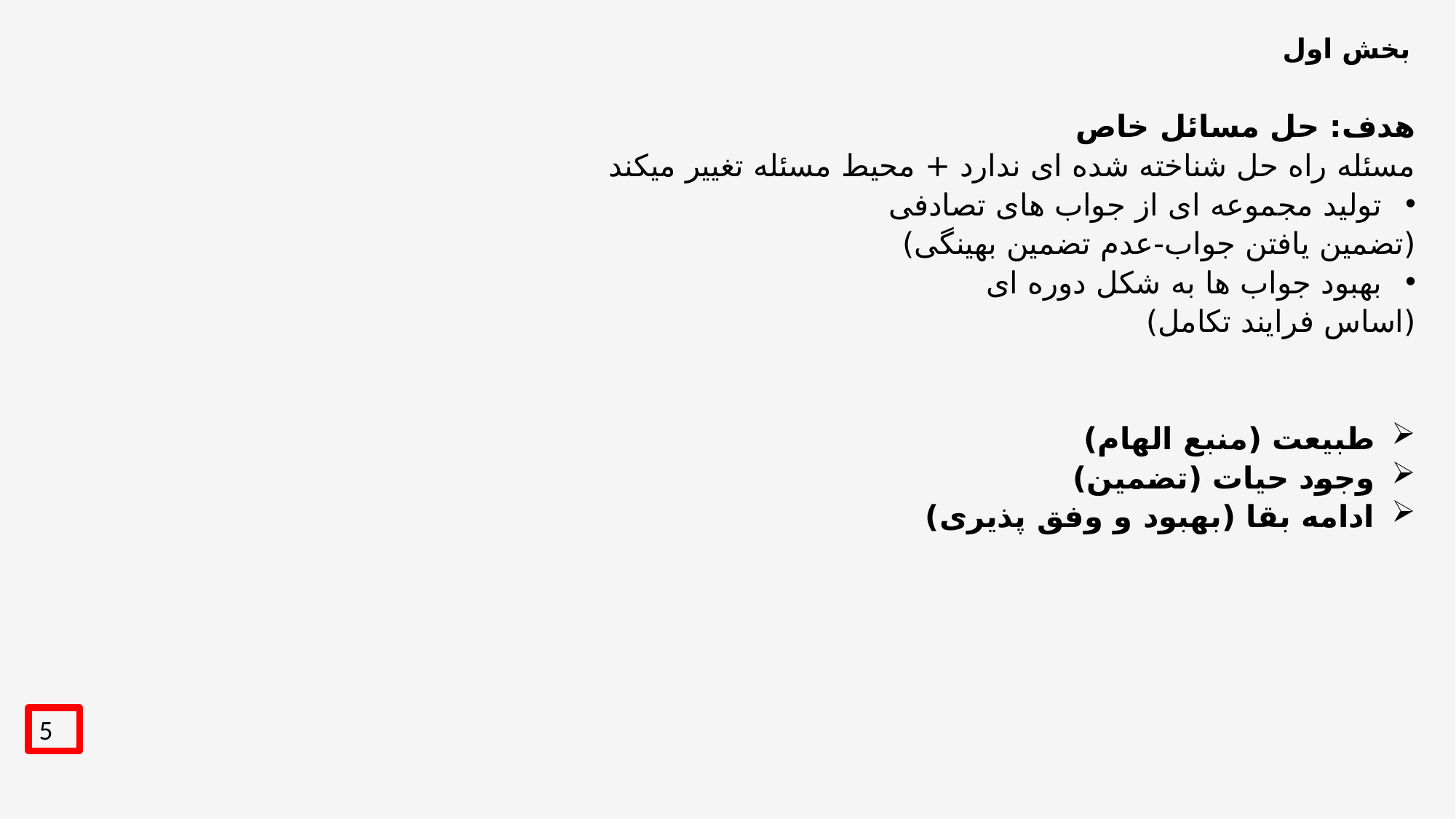

# بخش اول
هدف: حل مسائل خاص
مسئله راه حل شناخته شده ای ندارد + محیط مسئله تغییر میکند
تولید مجموعه ای از جواب های تصادفی
(تضمین یافتن جواب-عدم تضمین بهینگی)
بهبود جواب ها به شکل دوره ای
(اساس فرایند تکامل)

طبیعت (منبع الهام)
وجود حیات (تضمین)
ادامه بقا (بهبود و وفق پذیری)
5